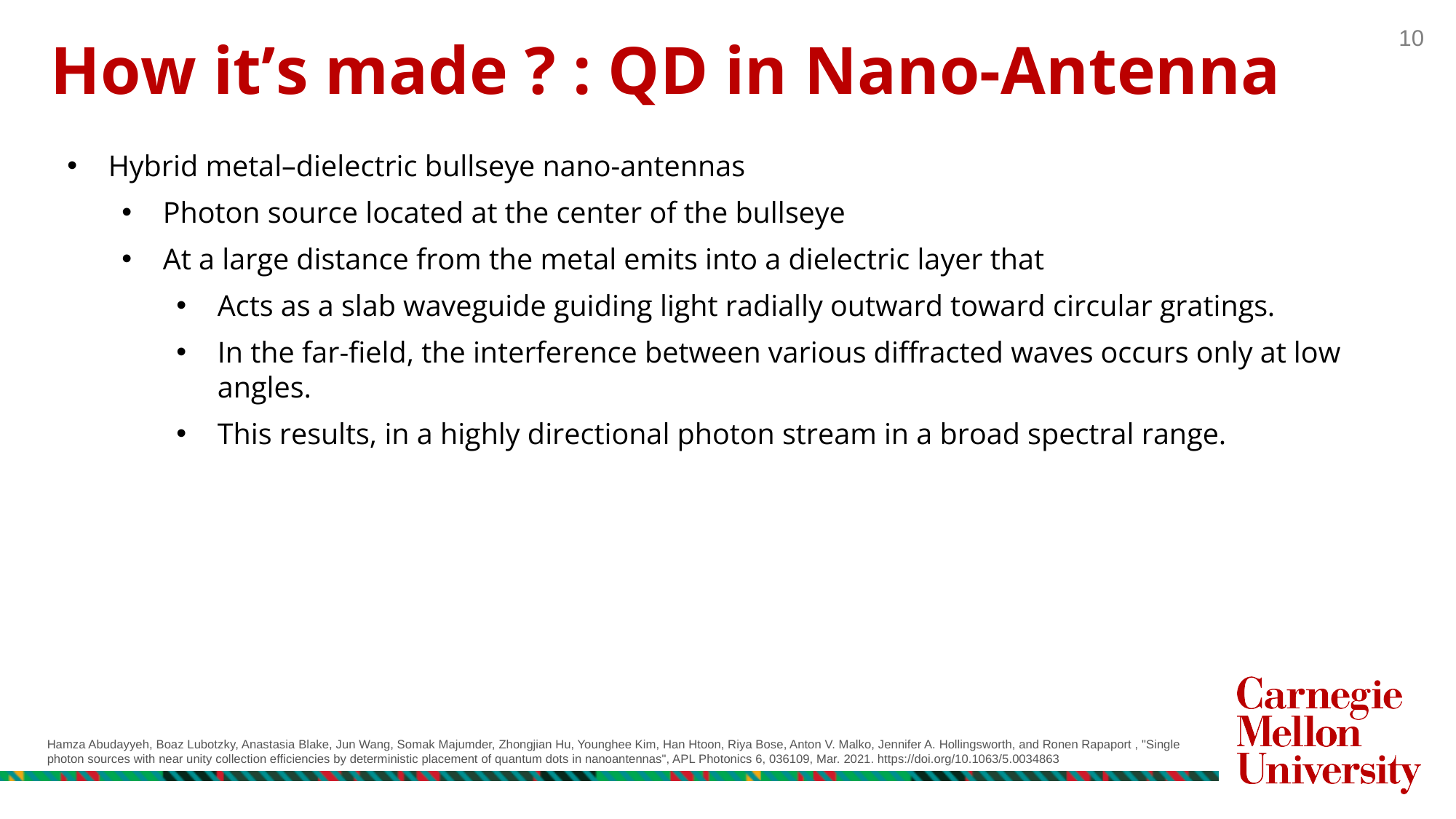

# How it’s made ? : QD in Nano-Antenna

Hybrid metal–dielectric bullseye nano-antennas
Photon source located at the center of the bullseye
At a large distance from the metal emits into a dielectric layer that
Acts as a slab waveguide guiding light radially outward toward circular gratings.
In the far-field, the interference between various diffracted waves occurs only at low angles.
This results, in a highly directional photon stream in a broad spectral range.
Hamza Abudayyeh, Boaz Lubotzky, Anastasia Blake, Jun Wang, Somak Majumder, Zhongjian Hu, Younghee Kim, Han Htoon, Riya Bose, Anton V. Malko, Jennifer A. Hollingsworth, and Ronen Rapaport , "Single photon sources with near unity collection efficiencies by deterministic placement of quantum dots in nanoantennas", APL Photonics 6, 036109, Mar. 2021. https://doi.org/10.1063/5.0034863